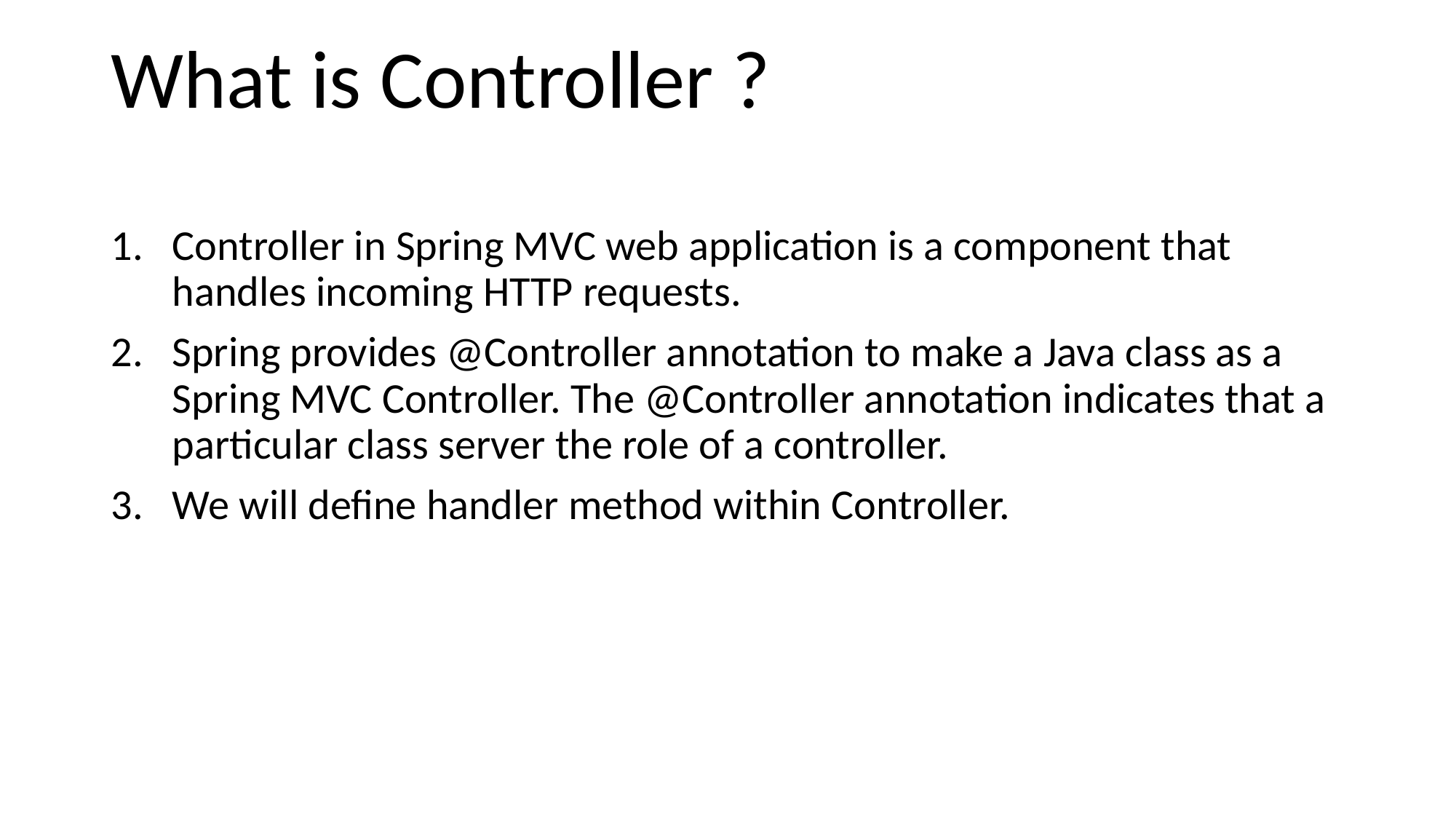

# What is Controller ?
Controller in Spring MVC web application is a component that handles incoming HTTP requests.
Spring provides @Controller annotation to make a Java class as a Spring MVC Controller. The @Controller annotation indicates that a particular class server the role of a controller.
We will define handler method within Controller.